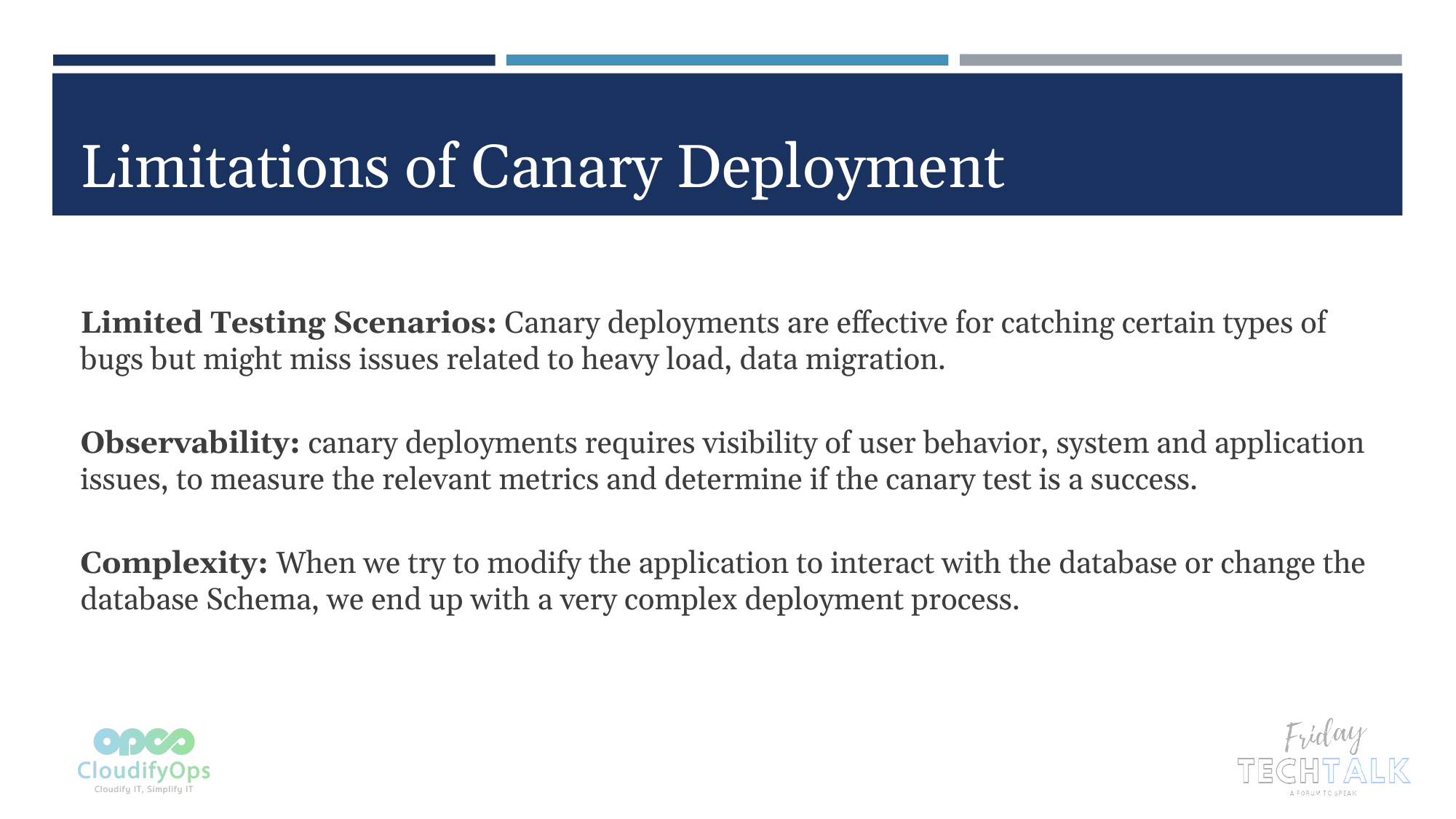

# Limitations of Canary Deployment
Limited Testing Scenarios: Canary deployments are effective for catching certain types of bugs but might miss issues related to heavy load, data migration.

Observability: canary deployments requires visibility of user behavior, system and application issues, to measure the relevant metrics and determine if the canary test is a success.

Complexity: When we try to modify the application to interact with the database or change the database Schema, we end up with a very complex deployment process.